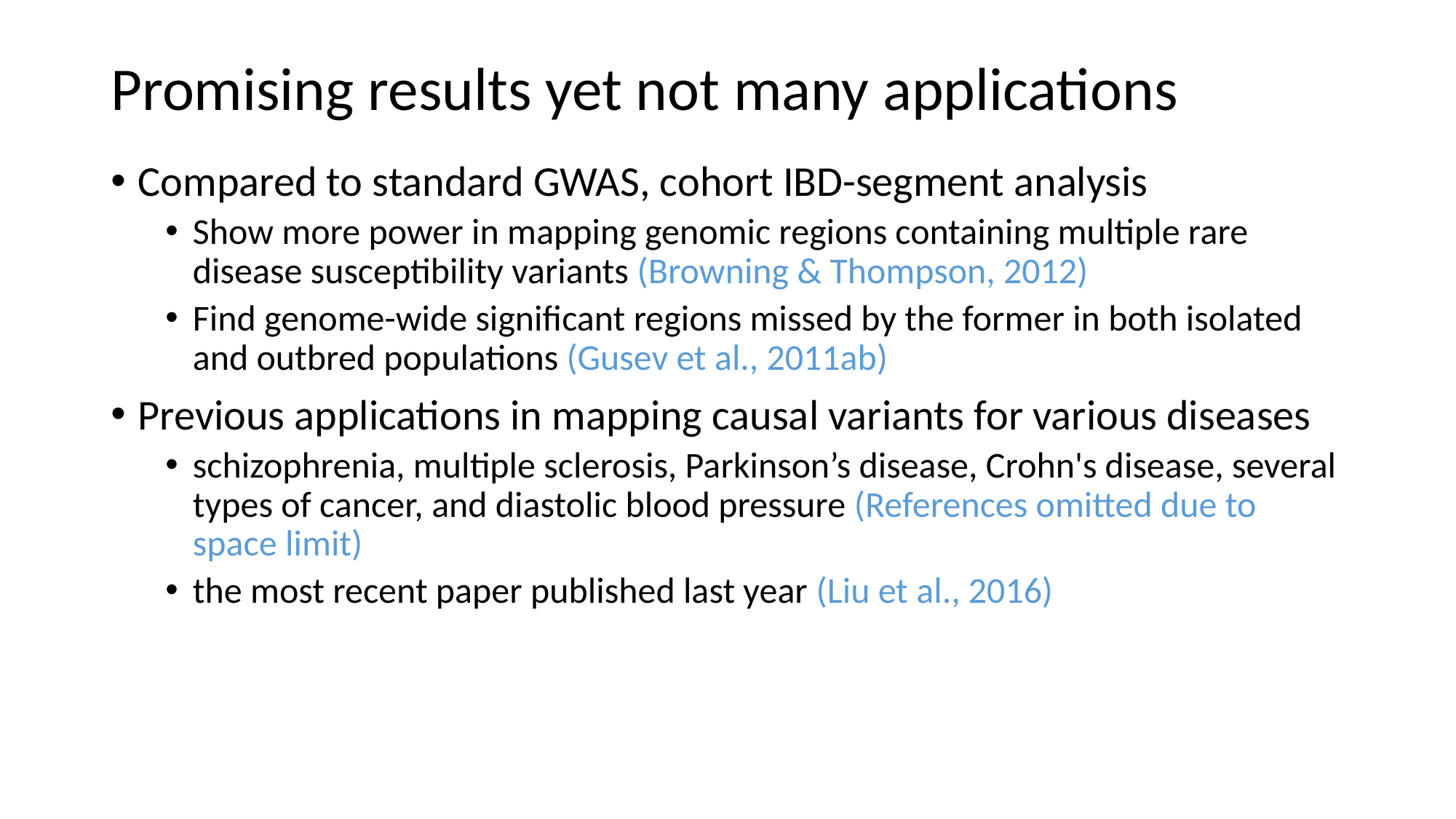

# Promising results yet not many applications
Compared to standard GWAS, cohort IBD-segment analysis
Show more power in mapping genomic regions containing multiple rare disease susceptibility variants (Browning & Thompson, 2012)
Find genome-wide significant regions missed by the former in both isolated and outbred populations (Gusev et al., 2011ab)
Previous applications in mapping causal variants for various diseases
schizophrenia, multiple sclerosis, Parkinson’s disease, Crohn's disease, several types of cancer, and diastolic blood pressure (References omitted due to space limit)
the most recent paper published last year (Liu et al., 2016)